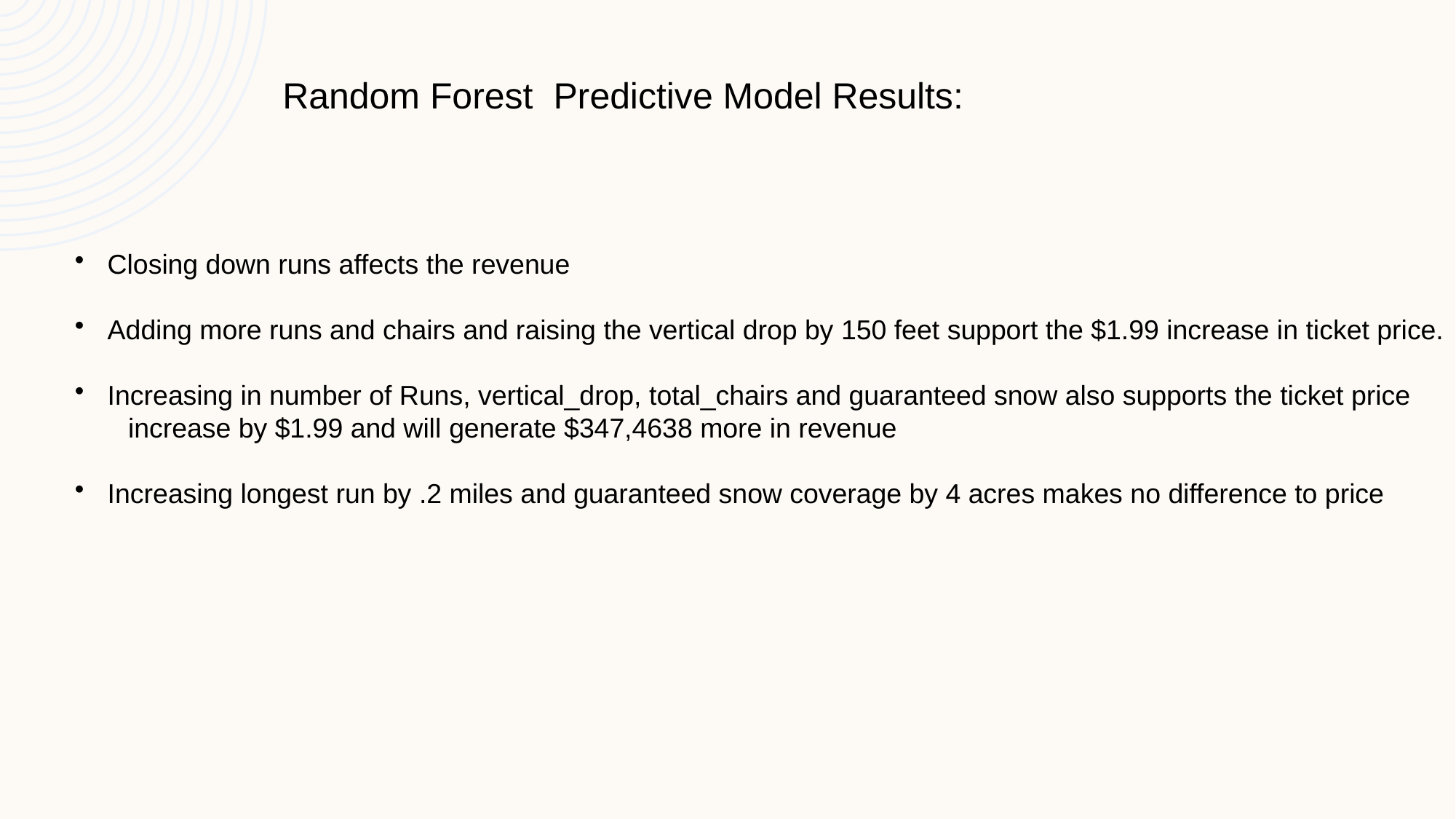

Random Forest  Predictive Model Results:
   Closing down runs affects the revenue
   Adding more runs and chairs and raising the vertical drop by 150 feet support the $1.99 increase in ticket price.
   Increasing in number of Runs, vertical_drop, total_chairs and guaranteed snow also supports the ticket price
       increase by $1.99 and will generate $347,4638 more in revenue
   Increasing longest run by .2 miles and guaranteed snow coverage by 4 acres makes no difference to price